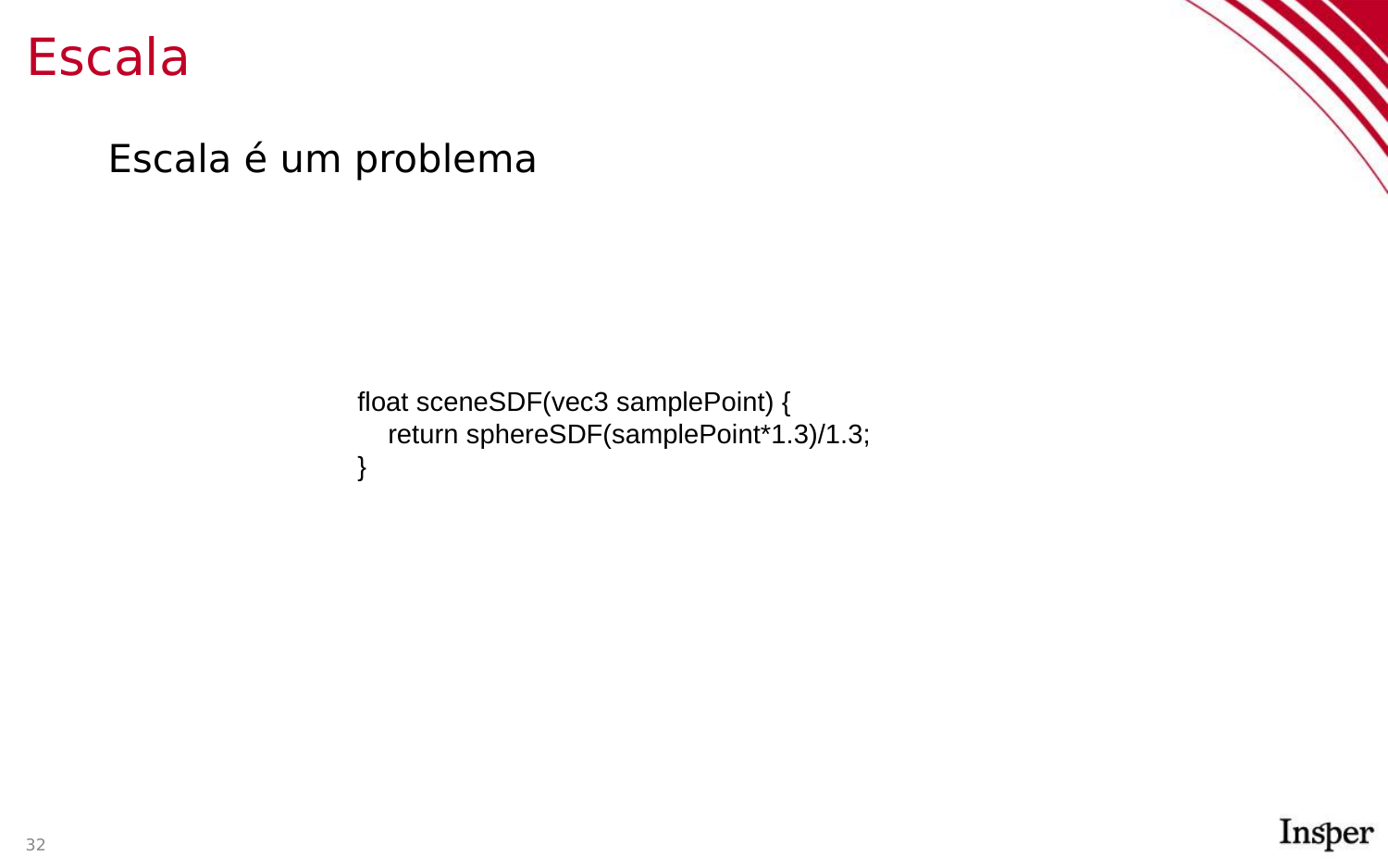

# Escala
Escala é um problema
float sceneSDF(vec3 samplePoint) {
    return sphereSDF(samplePoint*1.3)/1.3;
}
32